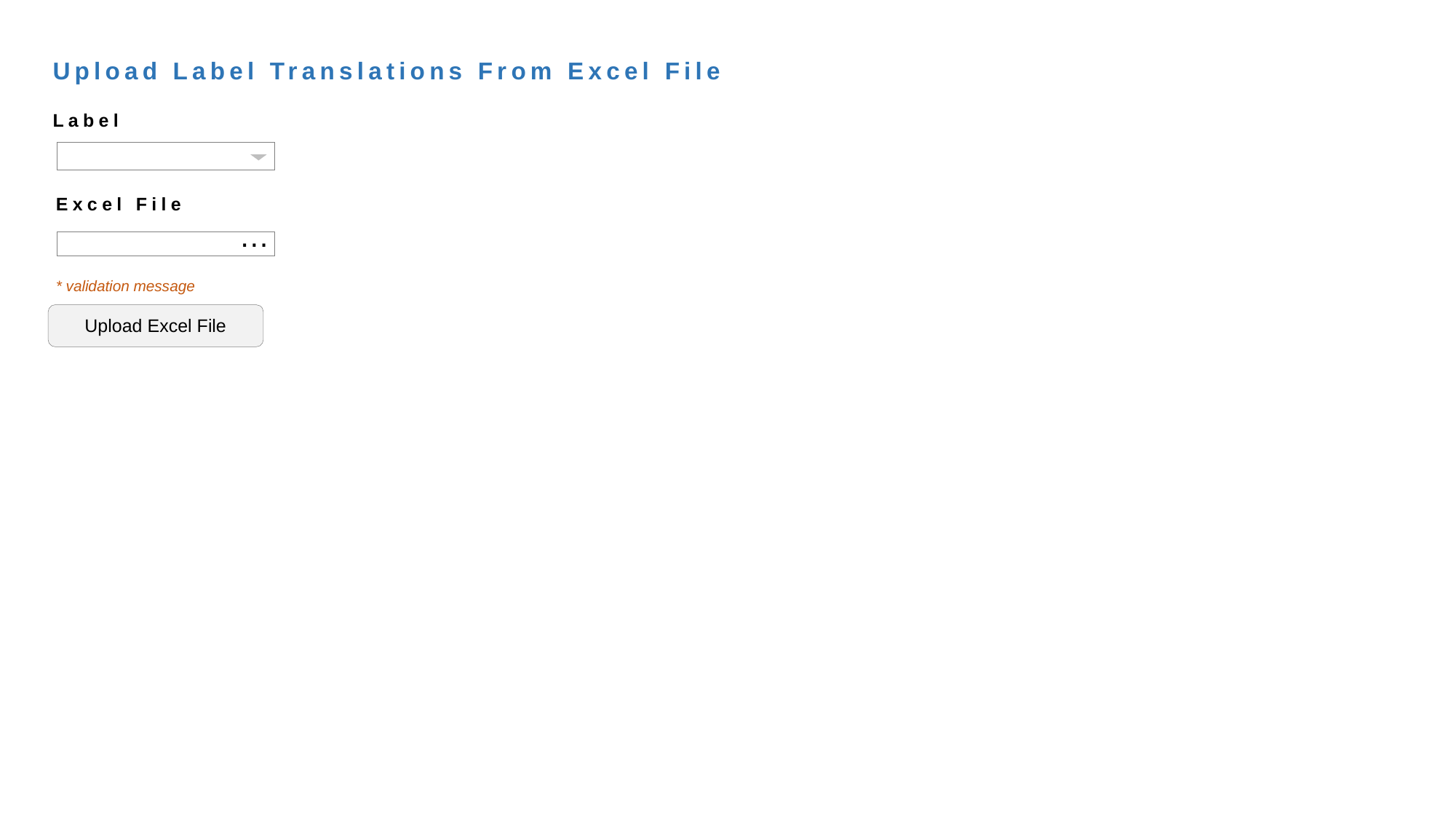

Upload Label Translations From Excel File
Label

Excel File
…
* validation message
Upload Excel File